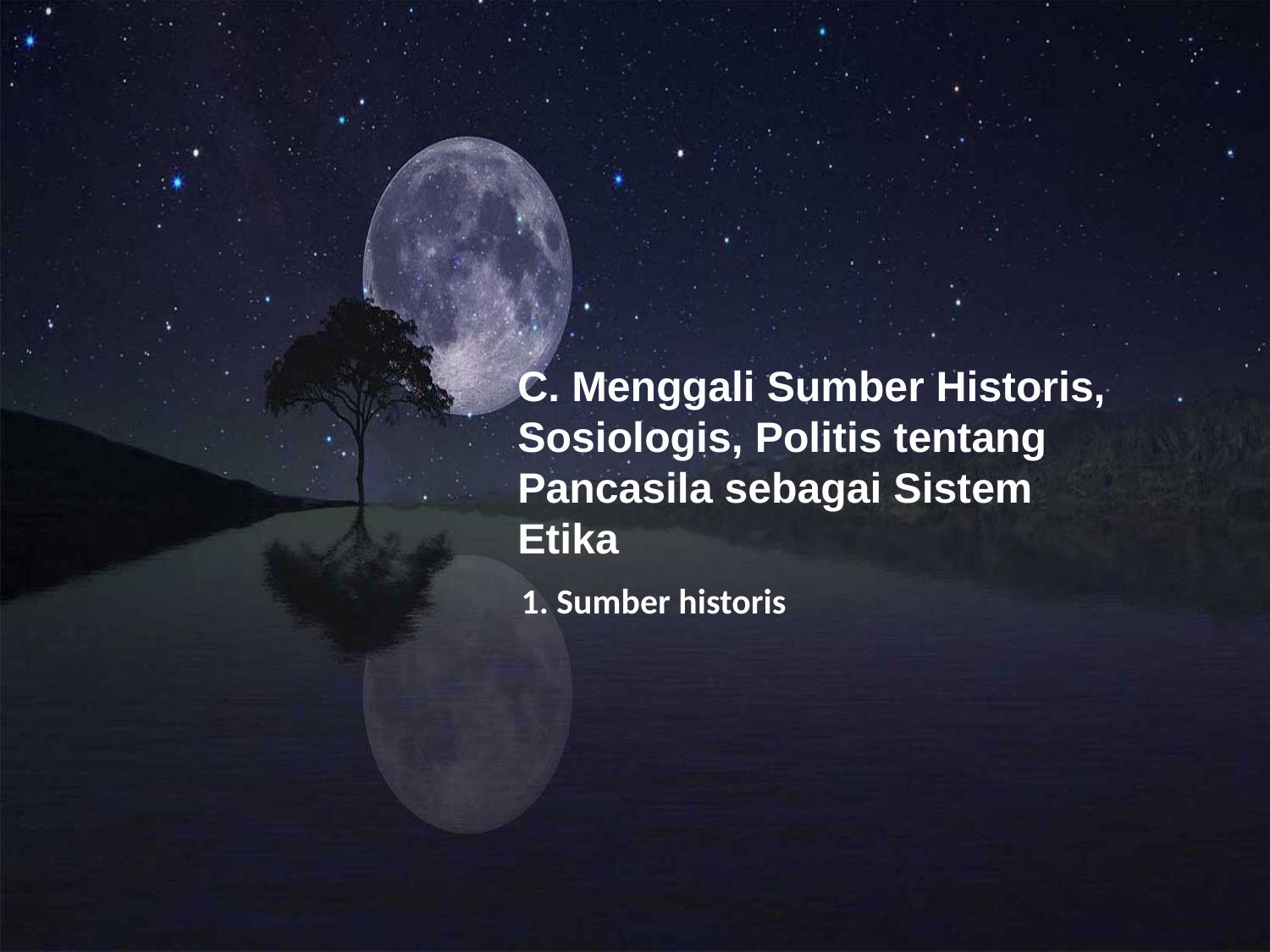

C. Menggali Sumber Historis, Sosiologis, Politis tentang Pancasila sebagai Sistem Etika
1. Sumber historis